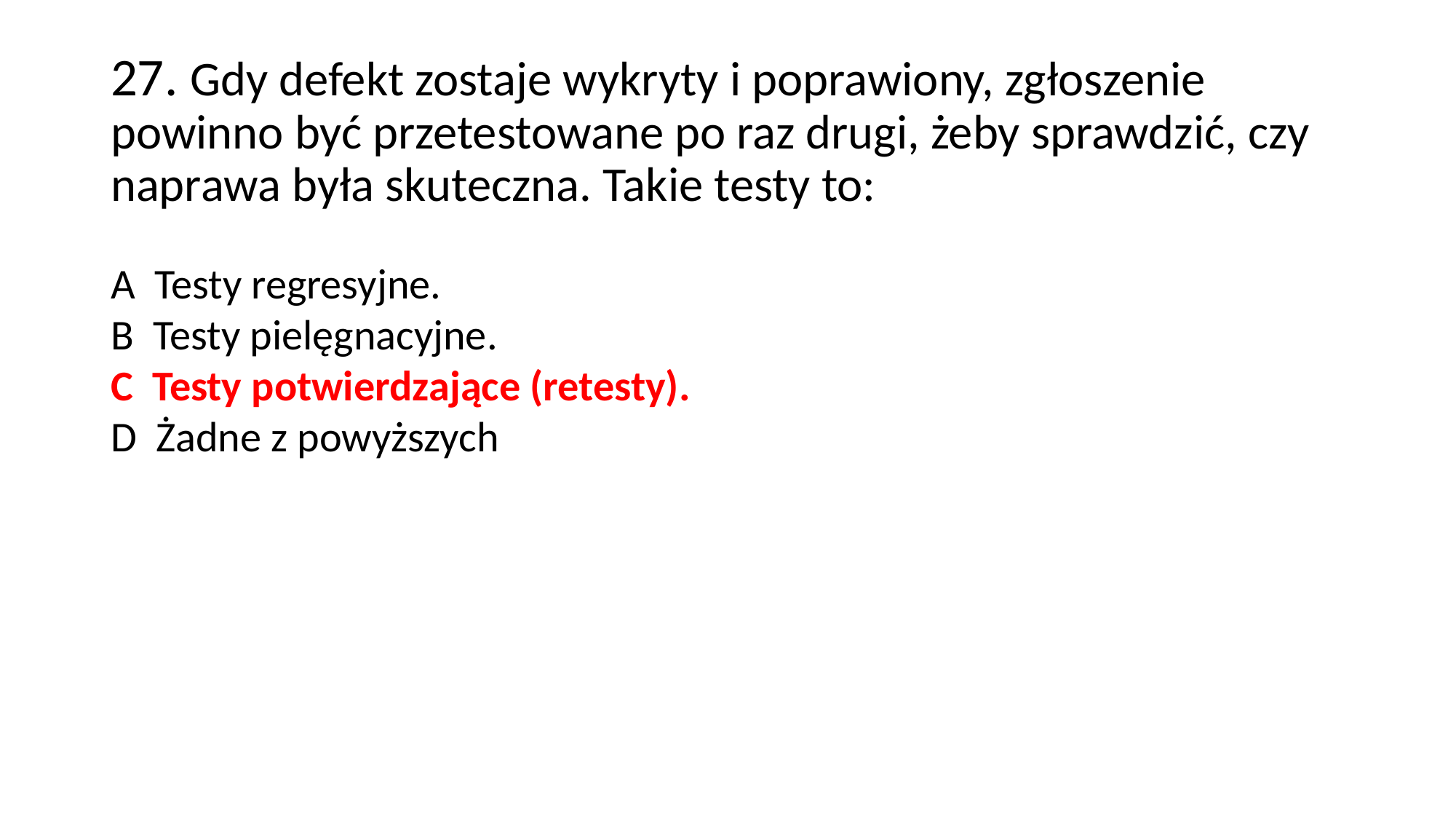

27. Gdy defekt zostaje wykryty i poprawiony, zgłoszenie powinno być przetestowane po raz drugi, żeby sprawdzić, czy naprawa była skuteczna. Takie testy to:

A  Testy regresyjne.
B  Testy pielęgnacyjne.
C  Testy potwierdzające (retesty).
D  Żadne z powyższych